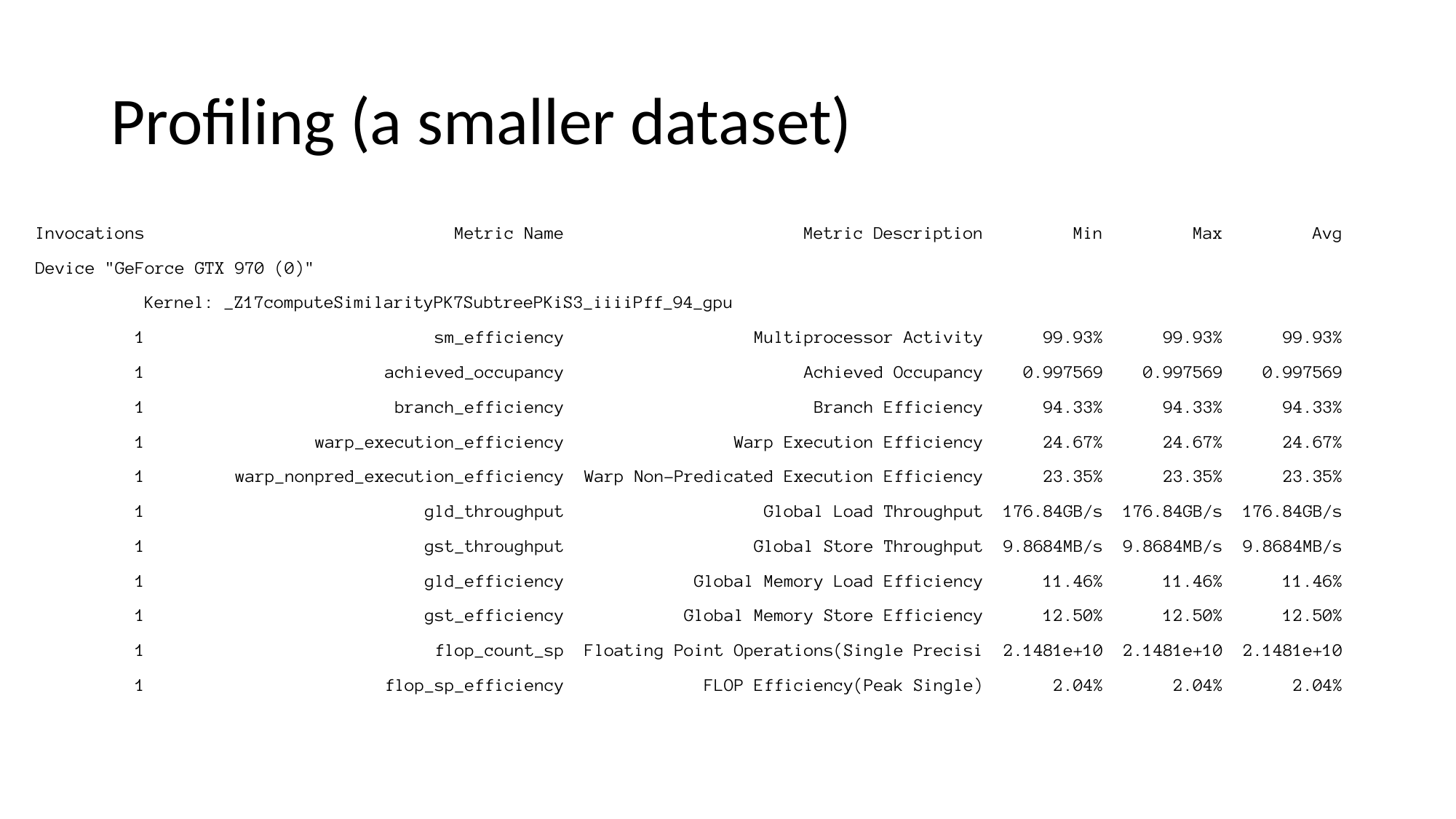

# Profiling (a smaller dataset)
Invocations                               Metric Name                        Metric Description         Min         Max         Avg
Device "GeForce GTX 970 (0)"
	Kernel: _Z17computeSimilarityPK7SubtreePKiS3_iiiiPff_94_gpu
          1                             sm_efficiency                   Multiprocessor Activity      99.93%      99.93%      99.93%
          1                        achieved_occupancy                        Achieved Occupancy    0.997569    0.997569    0.997569
          1                         branch_efficiency                         Branch Efficiency      94.33%      94.33%      94.33%
          1                 warp_execution_efficiency                 Warp Execution Efficiency      24.67%      24.67%      24.67%
          1         warp_nonpred_execution_efficiency  Warp Non-Predicated Execution Efficiency      23.35%      23.35%      23.35%
          1                            gld_throughput                    Global Load Throughput  176.84GB/s  176.84GB/s  176.84GB/s
          1                            gst_throughput                   Global Store Throughput  9.8684MB/s  9.8684MB/s  9.8684MB/s
          1                            gld_efficiency             Global Memory Load Efficiency      11.46%      11.46%      11.46%
          1                            gst_efficiency            Global Memory Store Efficiency      12.50%      12.50%      12.50%
          1                             flop_count_sp  Floating Point Operations(Single Precisi  2.1481e+10  2.1481e+10  2.1481e+10
          1                        flop_sp_efficiency              FLOP Efficiency(Peak Single)       2.04%       2.04%       2.04%